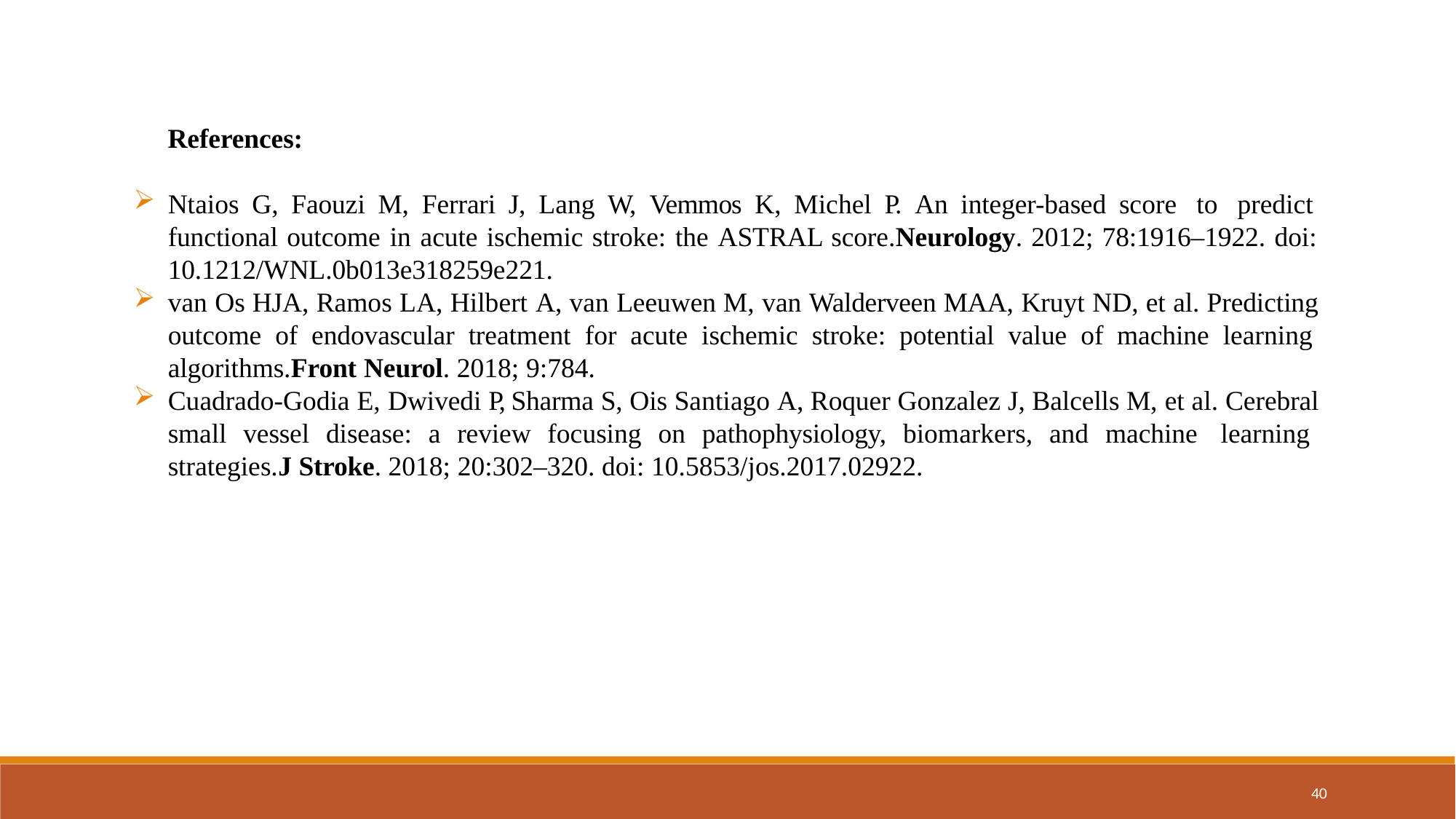

# References:
Ntaios G, Faouzi M, Ferrari J, Lang W, Vemmos K, Michel P. An integer-based score to predict  functional outcome in acute ischemic stroke: the ASTRAL score.Neurology. 2012; 78:1916–1922. doi:  10.1212/WNL.0b013e318259e221.
van Os HJA, Ramos LA, Hilbert A, van Leeuwen M, van Walderveen MAA, Kruyt ND, et al. Predicting  outcome of endovascular treatment for acute ischemic stroke: potential value of machine learning  algorithms.Front Neurol. 2018; 9:784.
Cuadrado-Godia E, Dwivedi P, Sharma S, Ois Santiago A, Roquer Gonzalez J, Balcells M, et al. Cerebral  small vessel disease: a review focusing on pathophysiology, biomarkers, and machine learning  strategies.J Stroke. 2018; 20:302–320. doi: 10.5853/jos.2017.02922.
40